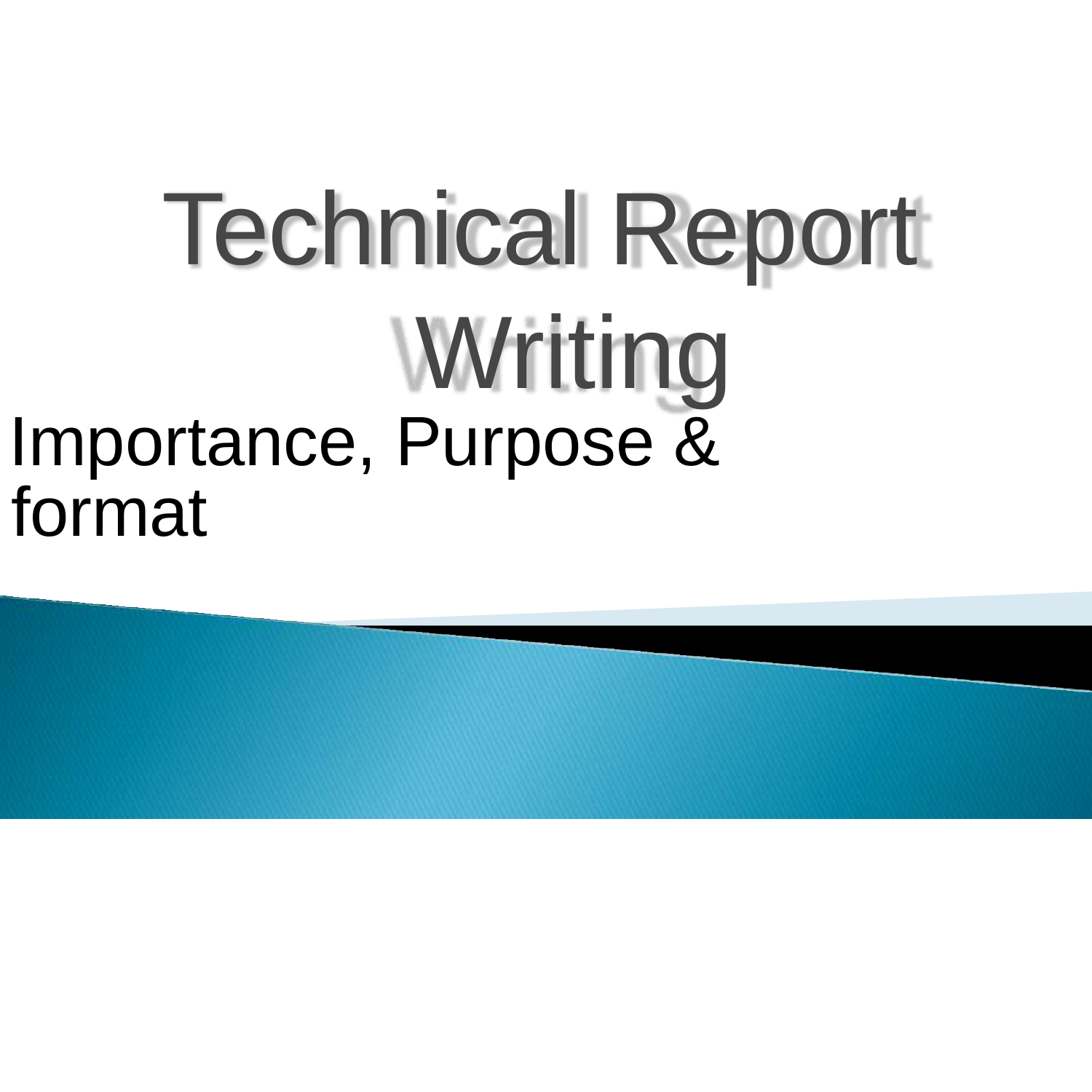

# Technical Report  Writing
Importance, Purpose & format